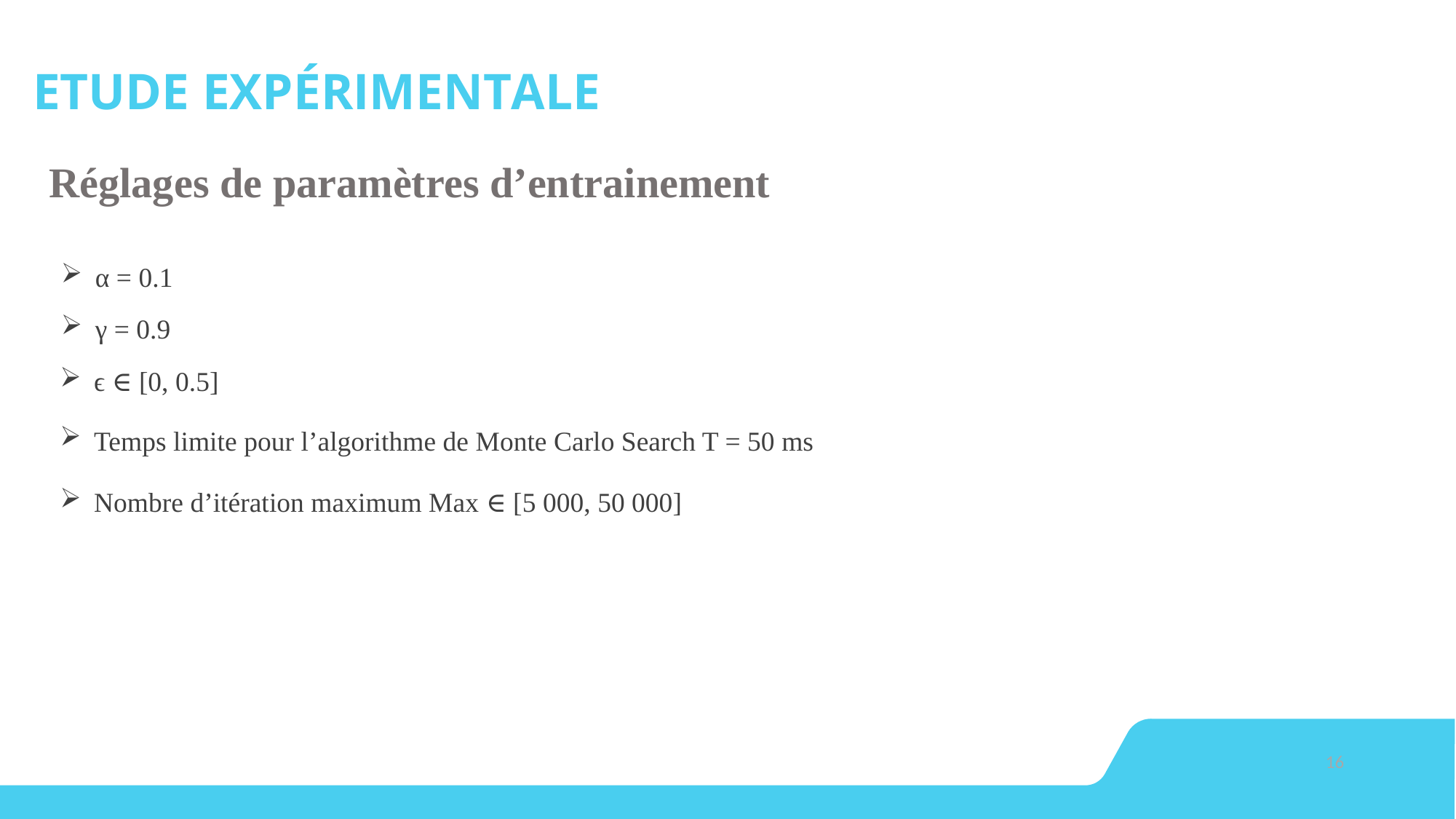

Etude expérimentale
Réglages de paramètres d’entrainement
α = 0.1
γ = 0.9
ϵ ∈ [0, 0.5]
Temps limite pour l’algorithme de Monte Carlo Search T = 50 ms
Nombre d’itération maximum Max ∈ [5 000, 50 000]
16